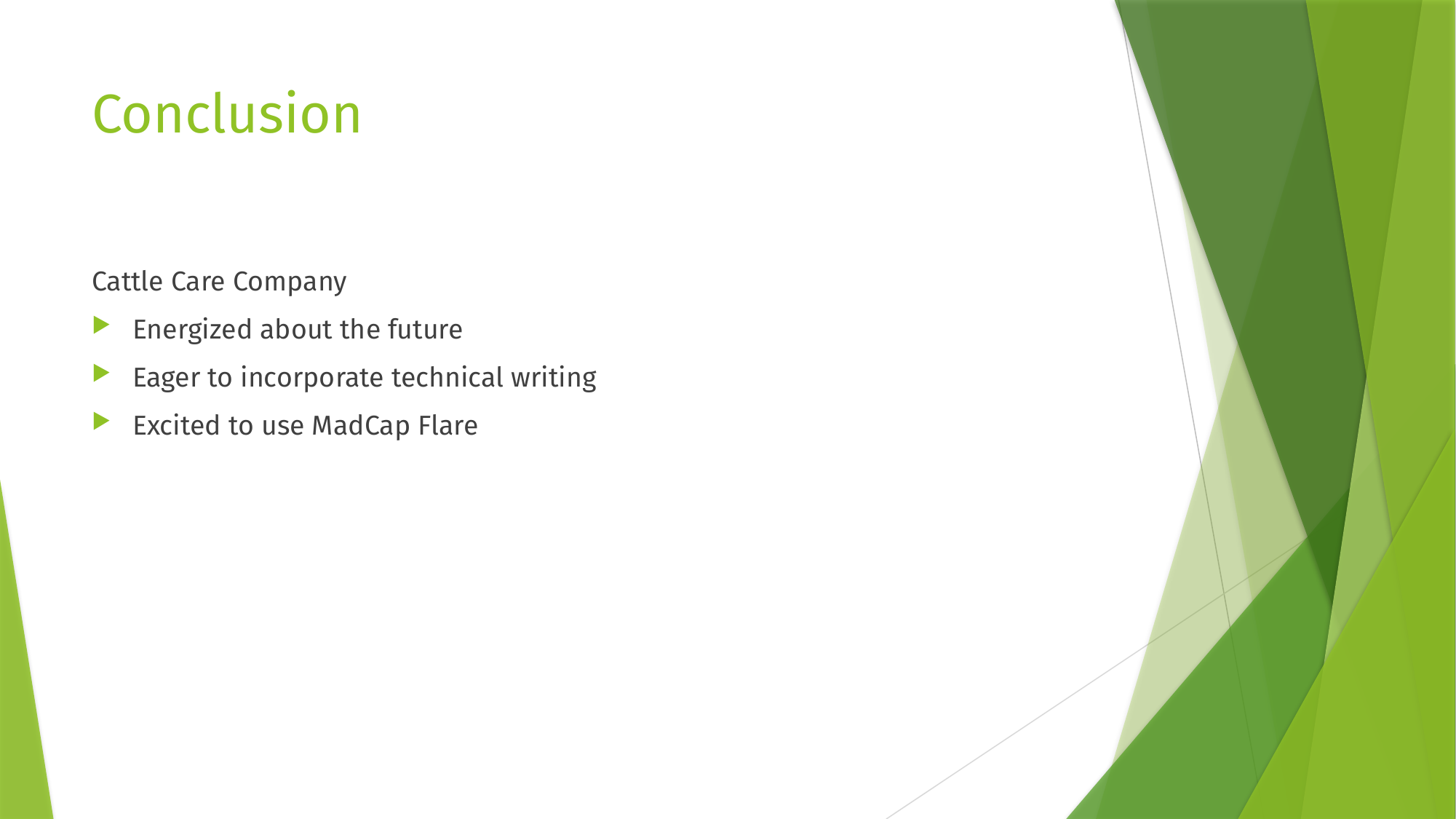

# Conclusion
Cattle Care Company
Energized about the future
Eager to incorporate technical writing
Excited to use MadCap Flare